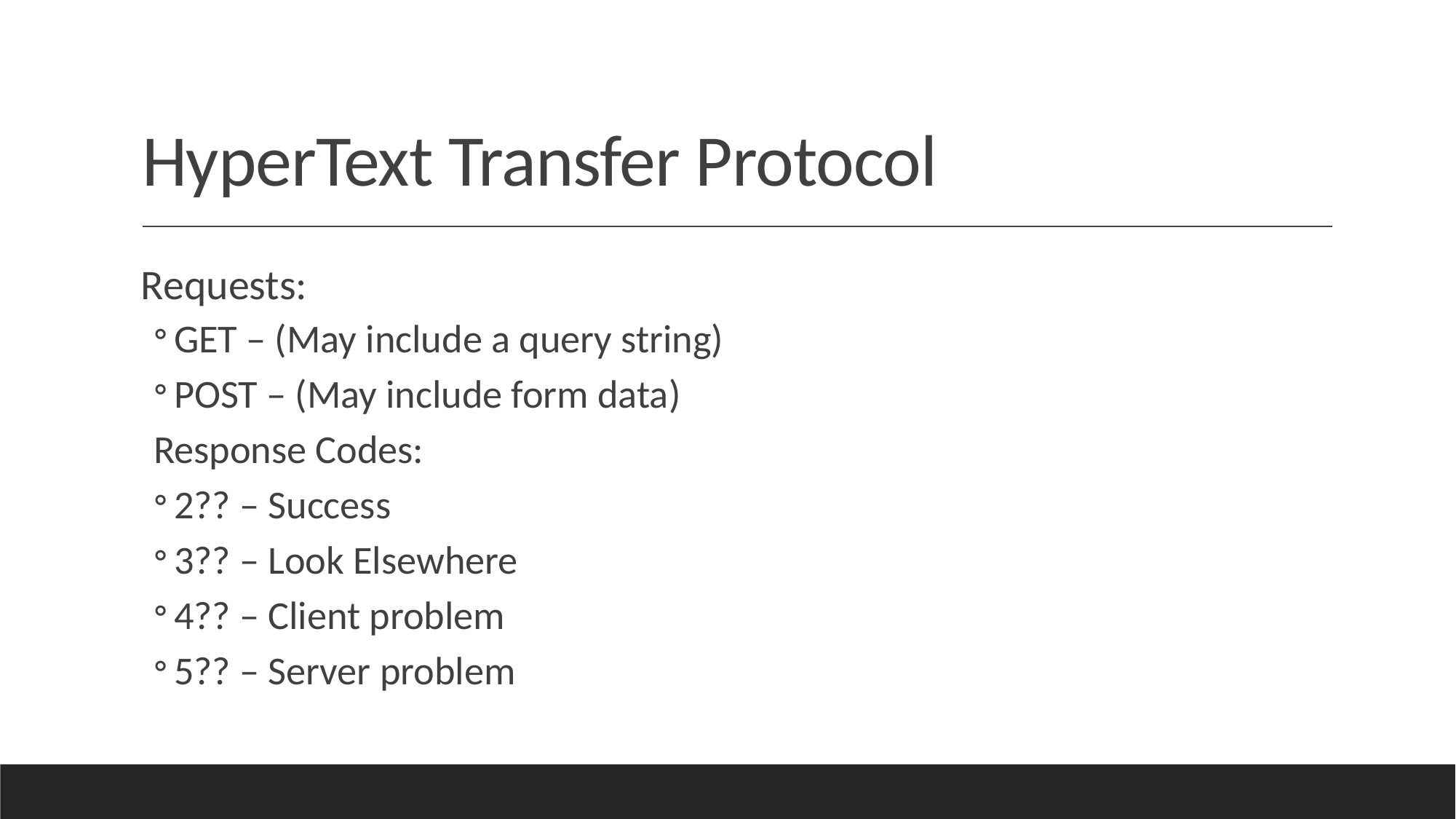

# HyperText Transfer Protocol
Requests:
GET – (May include a query string)
POST – (May include form data)
Response Codes:
2?? – Success
3?? – Look Elsewhere
4?? – Client problem
5?? – Server problem